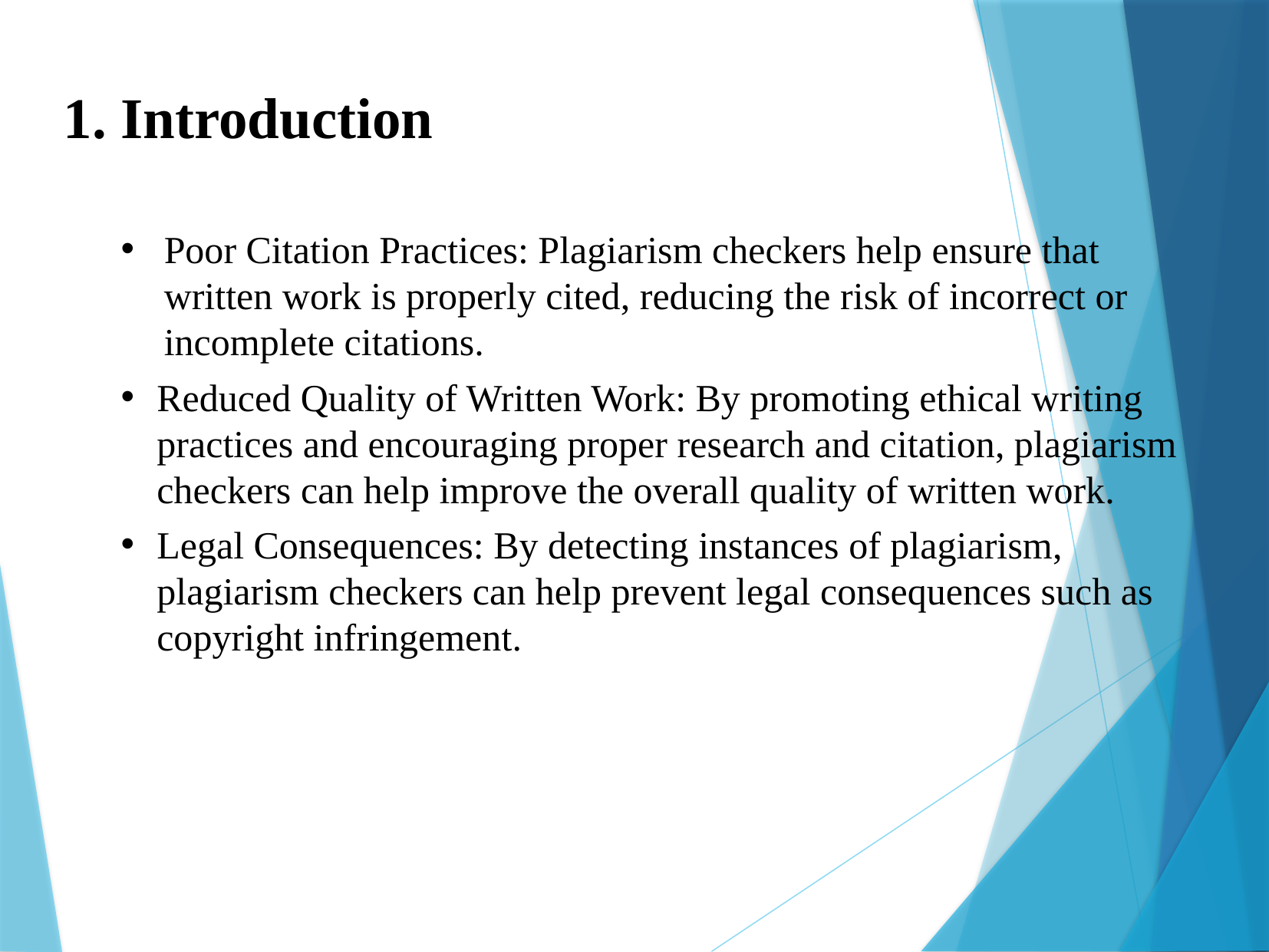

1. Introduction
Poor Citation Practices: Plagiarism checkers help ensure that written work is properly cited, reducing the risk of incorrect or incomplete citations.
Reduced Quality of Written Work: By promoting ethical writing practices and encouraging proper research and citation, plagiarism checkers can help improve the overall quality of written work.
Legal Consequences: By detecting instances of plagiarism, plagiarism checkers can help prevent legal consequences such as copyright infringement.